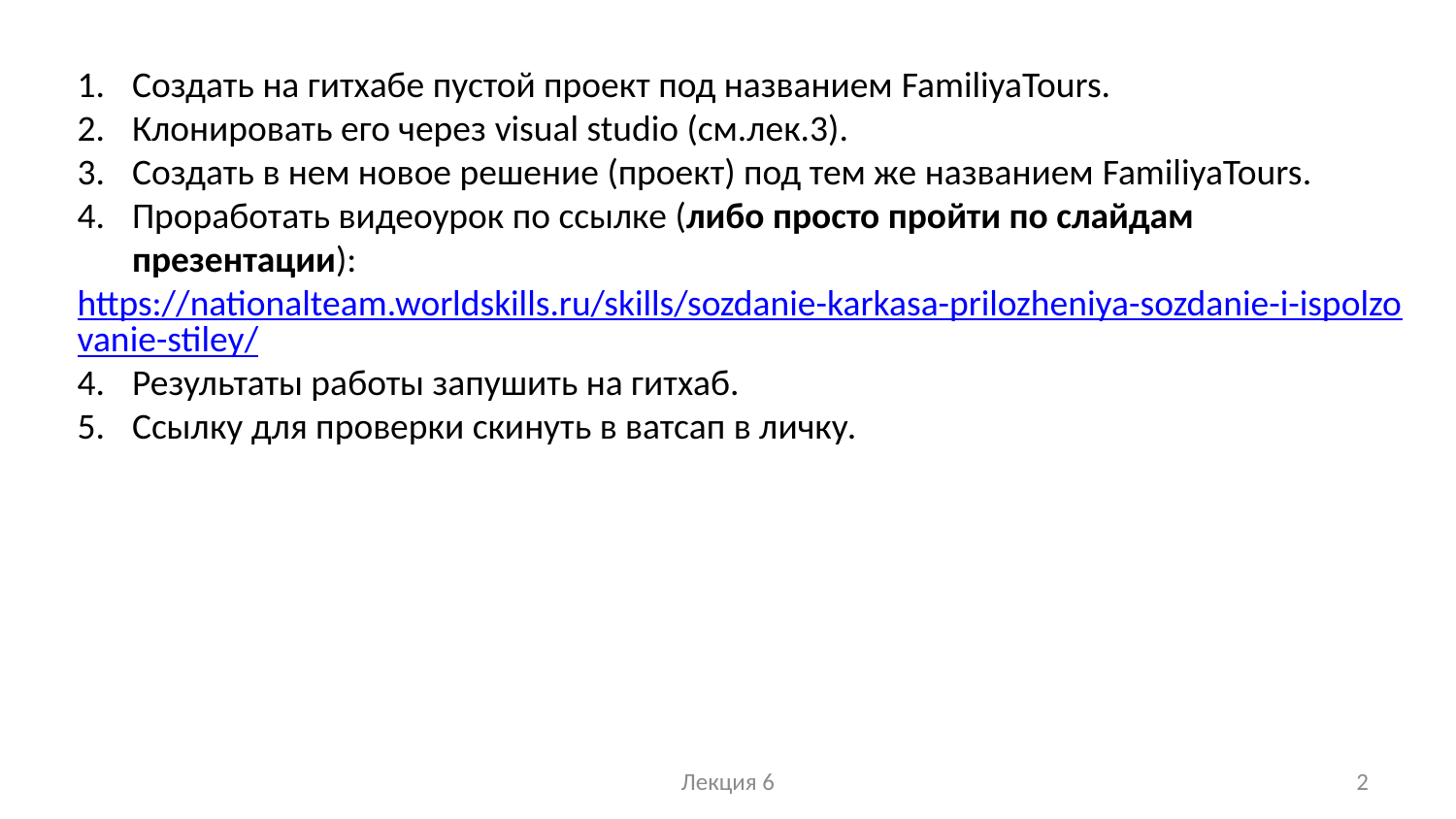

Создать на гитхабе пустой проект под названием FamiliyaTours.
Клонировать его через visual studio (см.лек.3).
Создать в нем новое решение (проект) под тем же названием FamiliyaTours.
Проработать видеоурок по ссылке (либо просто пройти по слайдам презентации):
https://nationalteam.worldskills.ru/skills/sozdanie-karkasa-prilozheniya-sozdanie-i-ispolzovanie-stiley/
Результаты работы запушить на гитхаб.
Ссылку для проверки скинуть в ватсап в личку.
Лекция 6
2